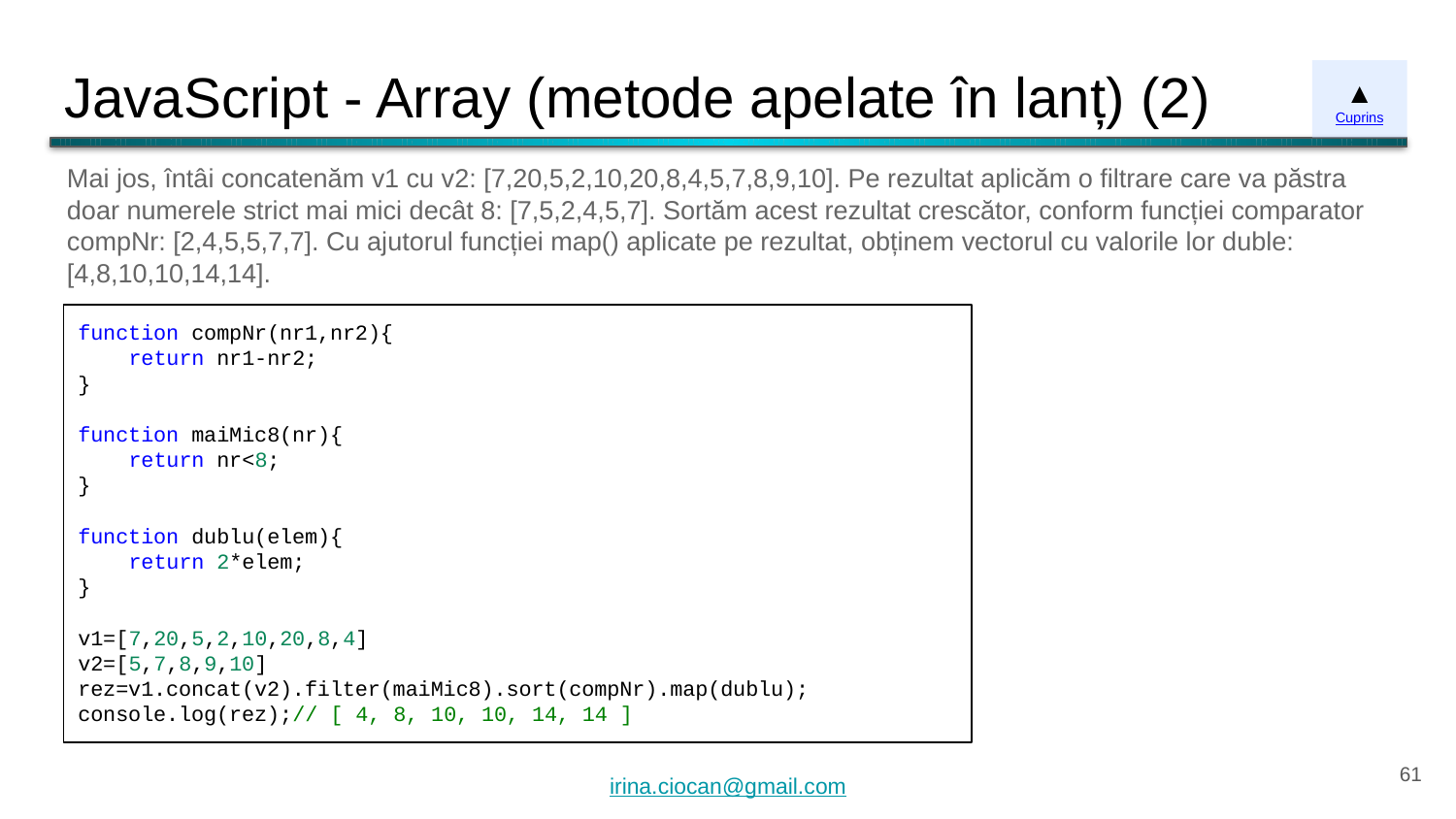

# JavaScript - Array (metode apelate în lanț) (2)

▲
Cuprins

Mai jos, întâi concatenăm v1 cu v2: [7,20,5,2,10,20,8,4,5,7,8,9,10]. Pe rezultat aplicăm o filtrare care va păstra doar numerele strict mai mici decât 8: [7,5,2,4,5,7]. Sortăm acest rezultat crescător, conform funcției comparator compNr: [2,4,5,5,7,7]. Cu ajutorul funcției map() aplicate pe rezultat, obținem vectorul cu valorile lor duble: [4,8,10,10,14,14].
function compNr(nr1,nr2){
    return nr1-nr2;
}

function maiMic8(nr){
    return nr<8;
}

function dublu(elem){
    return 2*elem;
}

v1=[7,20,5,2,10,20,8,4]
v2=[5,7,8,9,10]
rez=v1.concat(v2).filter(maiMic8).sort(compNr).map(dublu);
console.log(rez);// [ 4, 8, 10, 10, 14, 14 ]

61
irina.ciocan@gmail.com